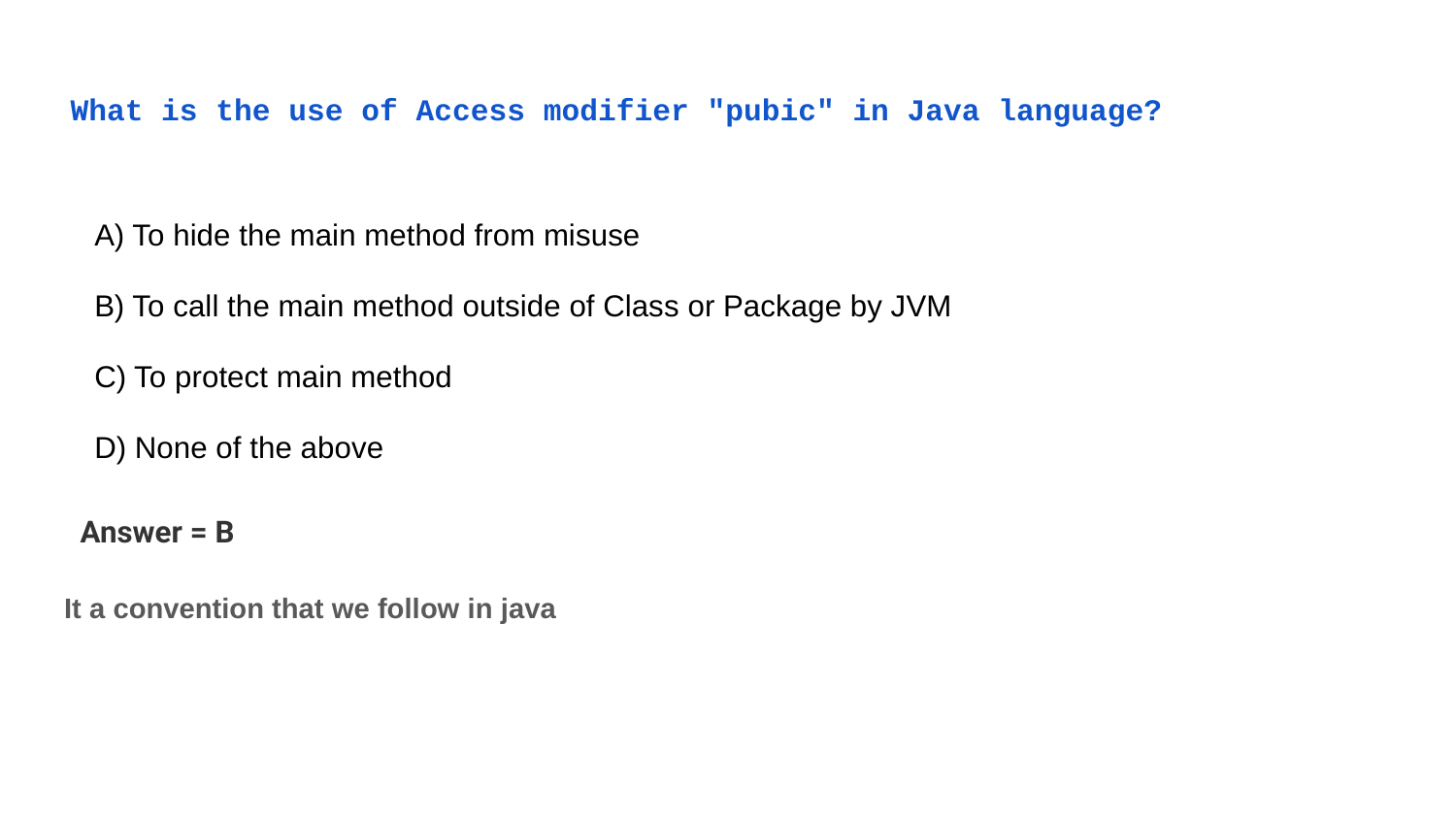

# What is the use of Access modifier "pubic" in Java language?

A) To hide the main method from misuse
B) To call the main method outside of Class or Package by JVM
C) To protect main method
D) None of the above
Answer = B

It a convention that we follow in java